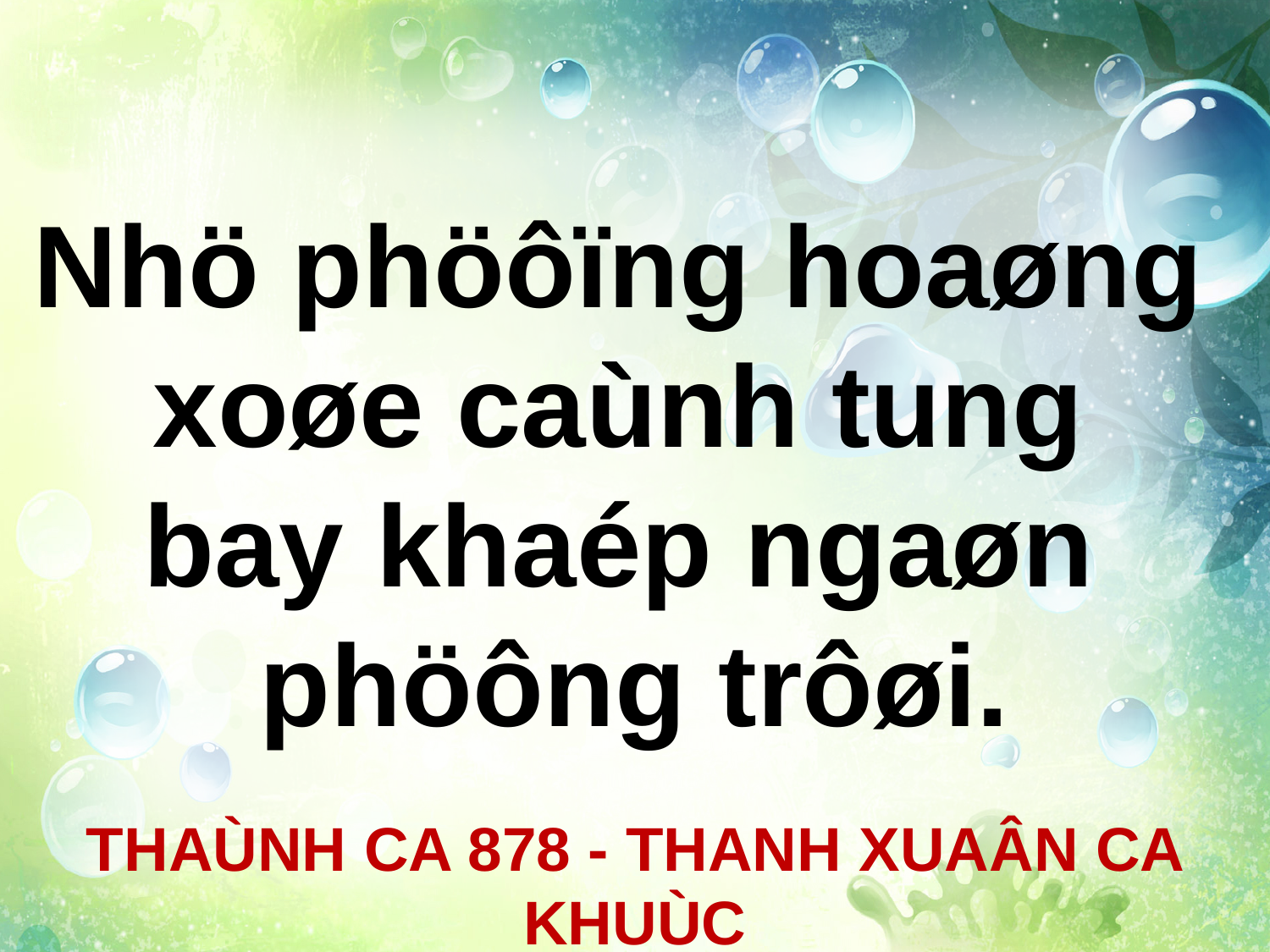

Nhö phöôïng hoaøng
xoøe caùnh tung
bay khaép ngaøn
phöông trôøi.
THAÙNH CA 878 - THANH XUAÂN CA KHUÙC